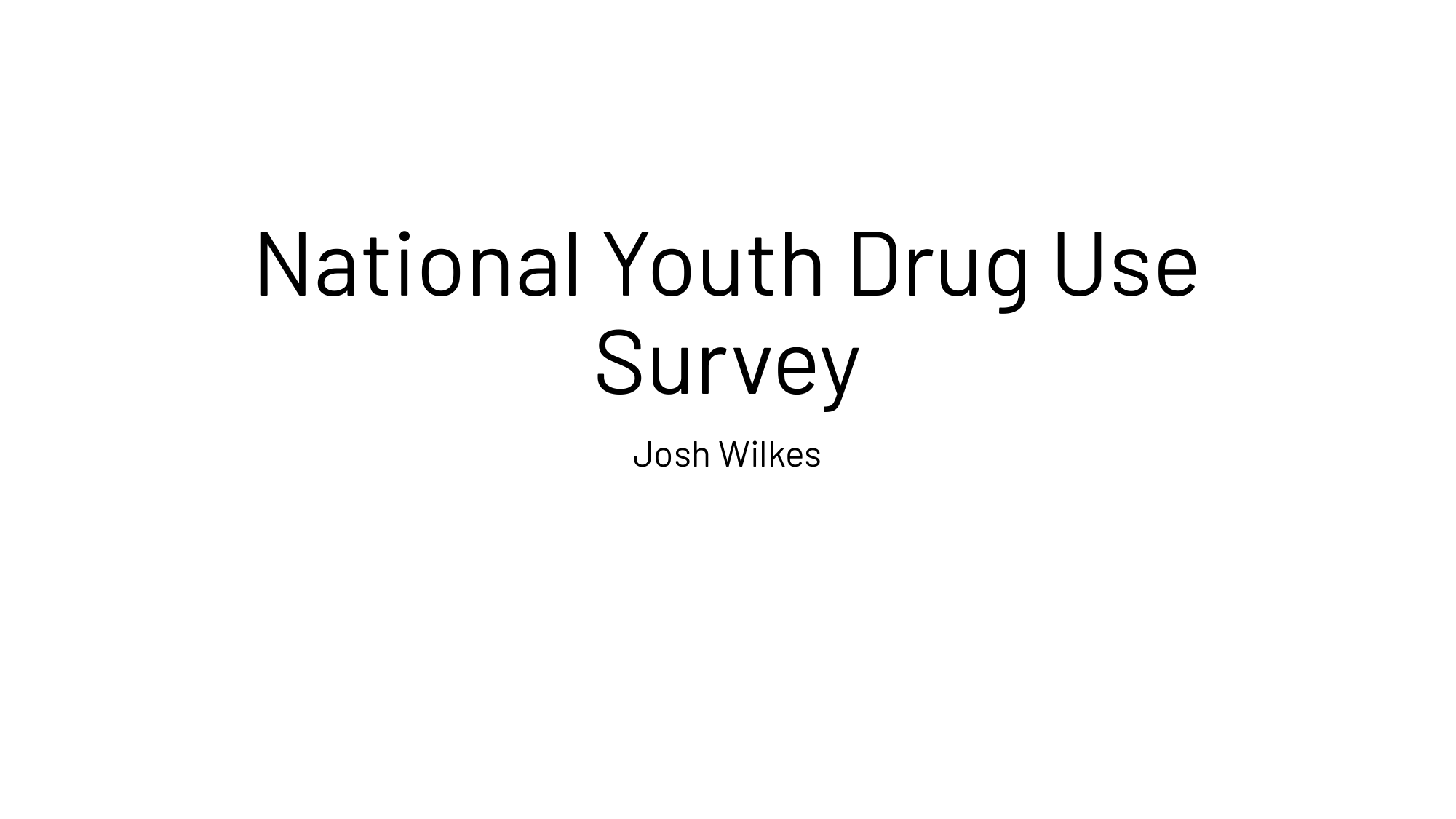

# National Youth Drug Use Survey
Josh Wilkes